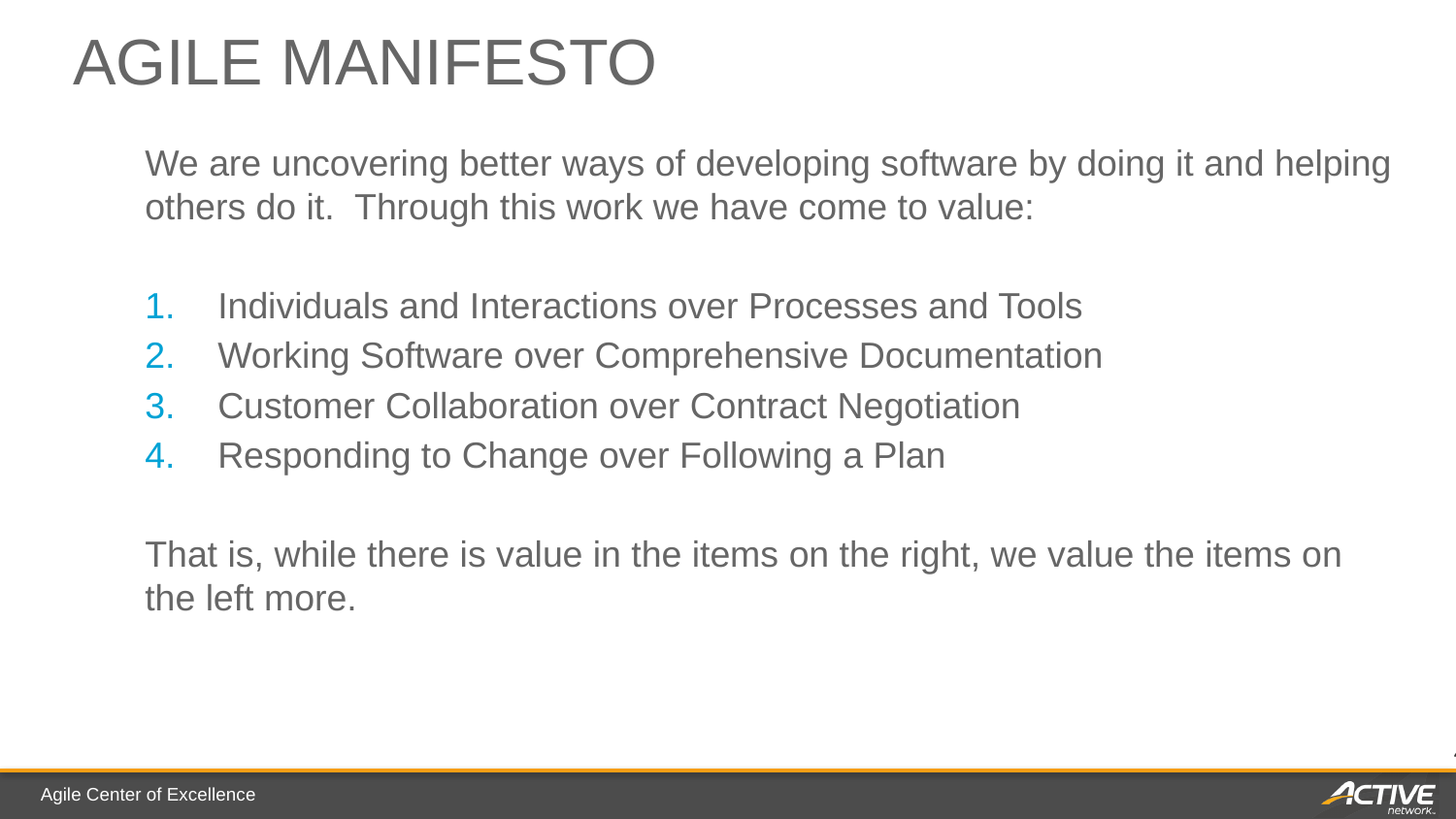

# Agile manifesto
We are uncovering better ways of developing software by doing it and helping others do it.  Through this work we have come to value:

Individuals and Interactions over Processes and Tools
Working Software over Comprehensive Documentation
Customer Collaboration over Contract Negotiation
Responding to Change over Following a Plan

That is, while there is value in the items on the right, we value the items on the left more.